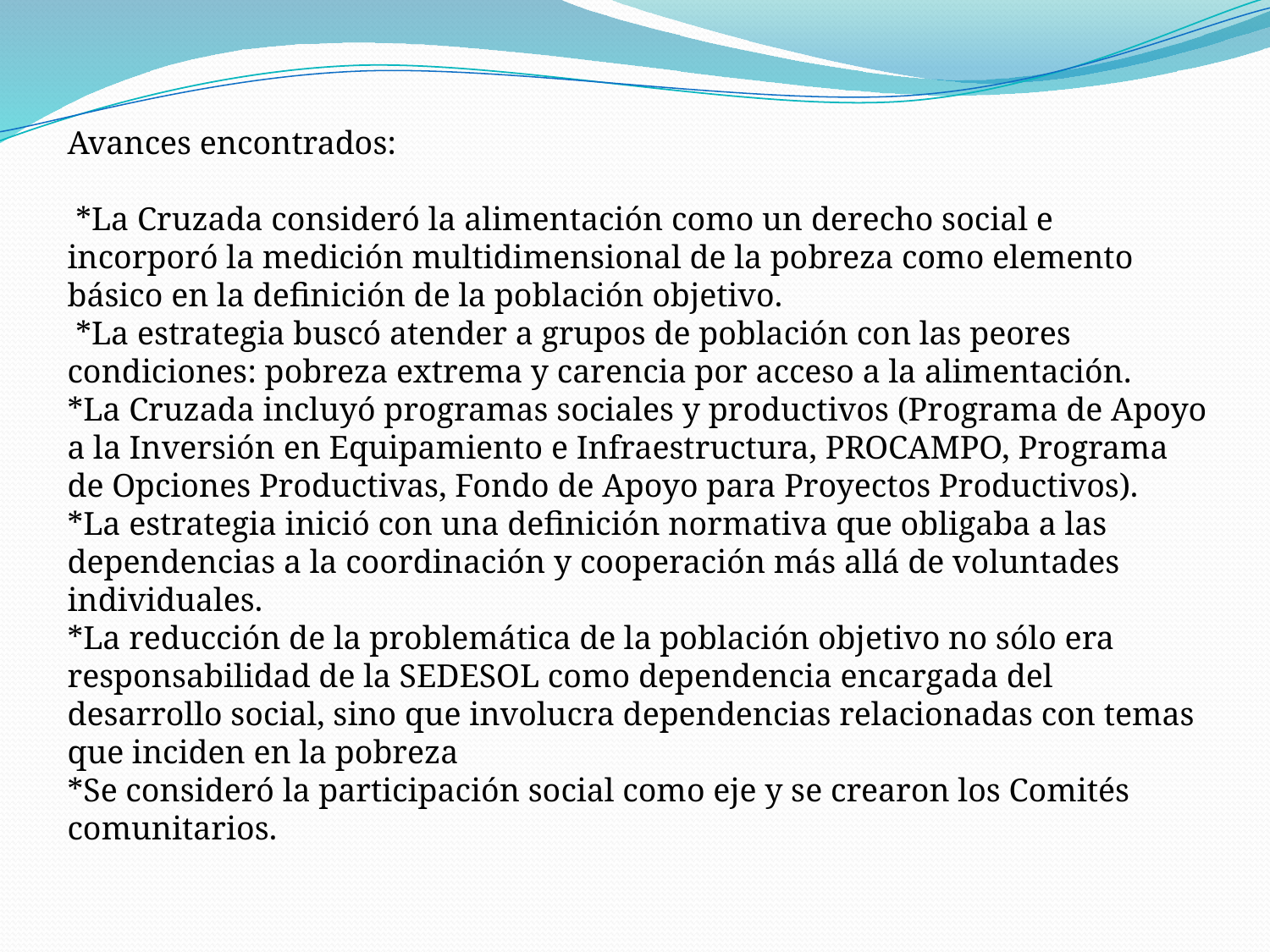

Avances encontrados:

 *La Cruzada consideró la alimentación como un derecho social e incorporó la medición multidimensional de la pobreza como elemento básico en la definición de la población objetivo.
 *La estrategia buscó atender a grupos de población con las peores condiciones: pobreza extrema y carencia por acceso a la alimentación.
*La Cruzada incluyó programas sociales y productivos (Programa de Apoyo a la Inversión en Equipamiento e Infraestructura, PROCAMPO, Programa de Opciones Productivas, Fondo de Apoyo para Proyectos Productivos).
*La estrategia inició con una definición normativa que obligaba a las dependencias a la coordinación y cooperación más allá de voluntades individuales.
*La reducción de la problemática de la población objetivo no sólo era responsabilidad de la SEDESOL como dependencia encargada del desarrollo social, sino que involucra dependencias relacionadas con temas que inciden en la pobreza
*Se consideró la participación social como eje y se crearon los Comités comunitarios.